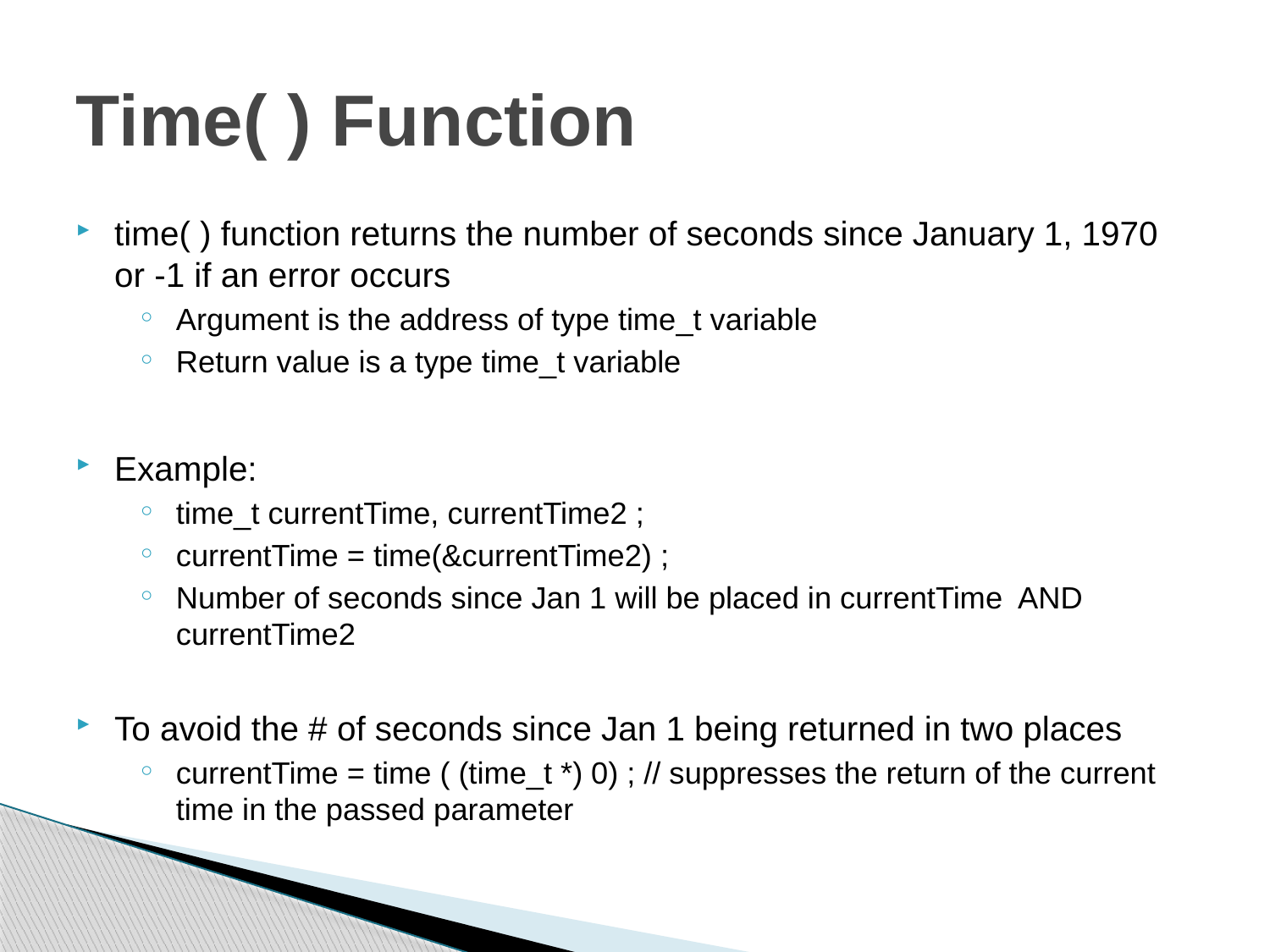

# Time( ) Function
time( ) function returns the number of seconds since January 1, 1970 or -1 if an error occurs
Argument is the address of type time_t variable
Return value is a type time_t variable

Example:
time_t currentTime, currentTime2 ;
currentTime = time(&currentTime2) ;
Number of seconds since Jan 1 will be placed in currentTime  AND currentTime2

To avoid the # of seconds since Jan 1 being returned in two places
currentTime = time ( (time_t *) 0) ; // suppresses the return of the current time in the passed parameter